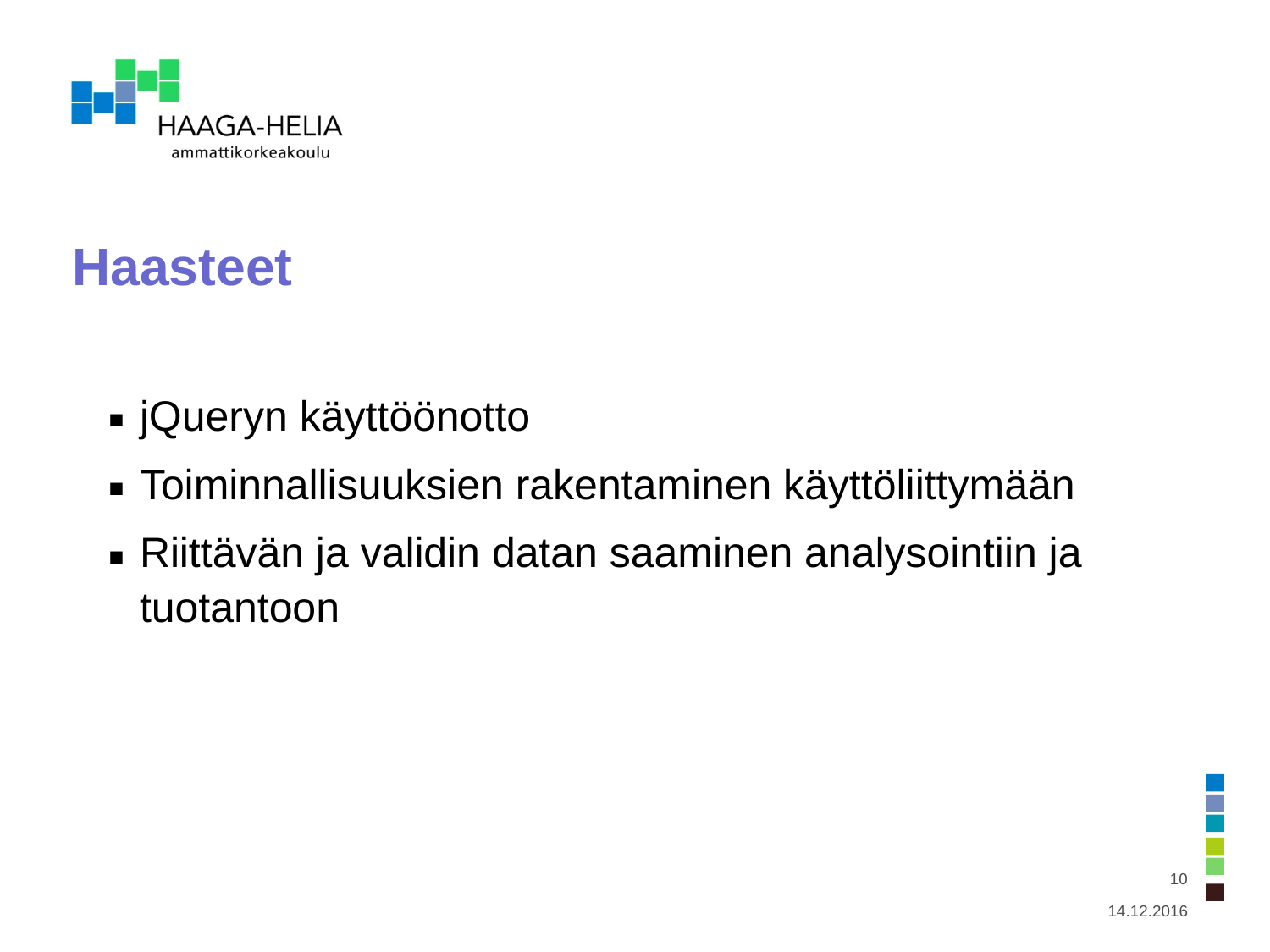

# Haasteet

jQueryn käyttöönotto
Toiminnallisuuksien rakentaminen käyttöliittymään
Riittävän ja validin datan saaminen analysointiin ja tuotantoon

10

14.12.2016